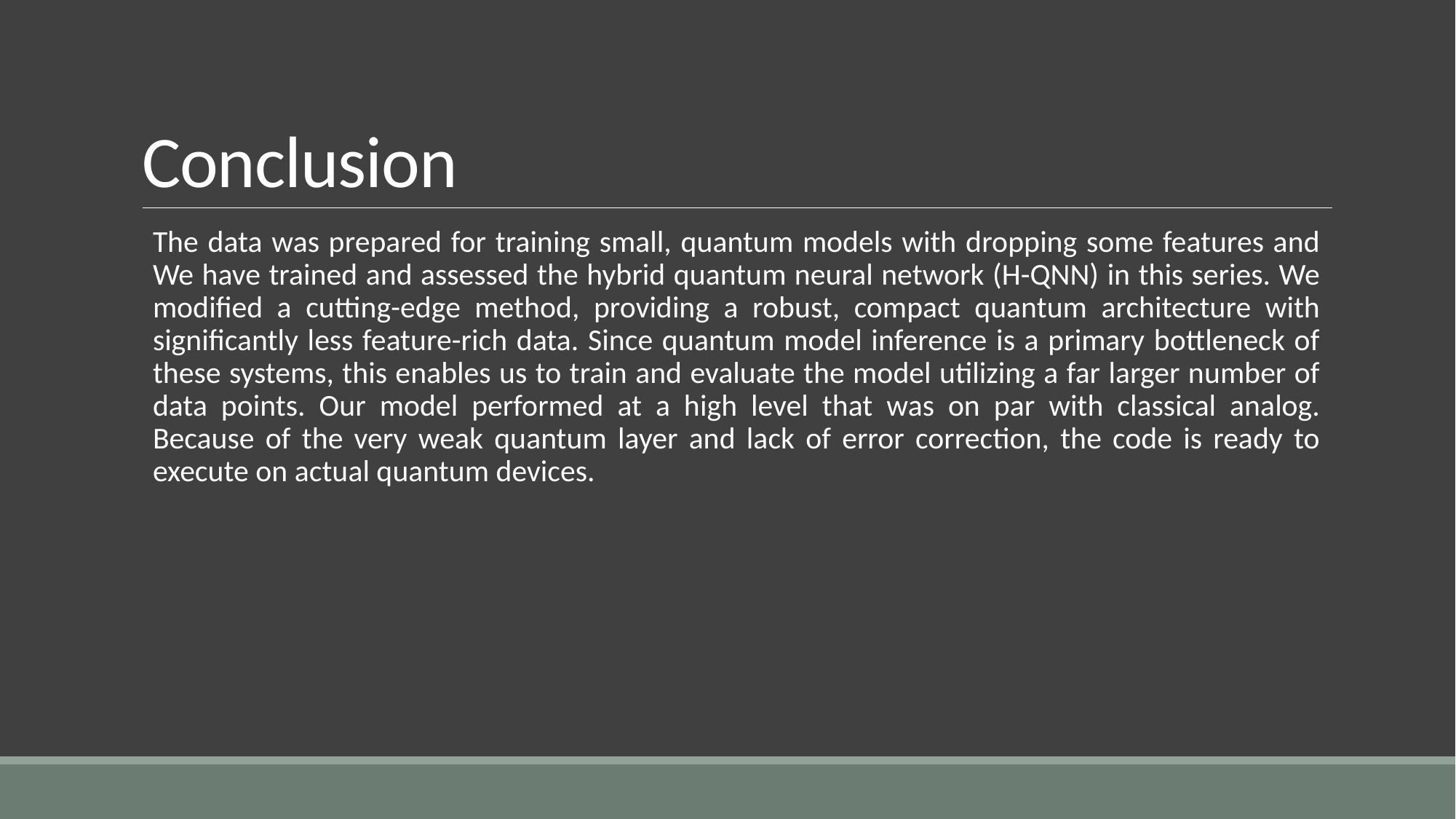

# Conclusion
The data was prepared for training small, quantum models with dropping some features and We have trained and assessed the hybrid quantum neural network (H-QNN) in this series. We modified a cutting-edge method, providing a robust, compact quantum architecture with significantly less feature-rich data. Since quantum model inference is a primary bottleneck of these systems, this enables us to train and evaluate the model utilizing a far larger number of data points. Our model performed at a high level that was on par with classical analog. Because of the very weak quantum layer and lack of error correction, the code is ready to execute on actual quantum devices.